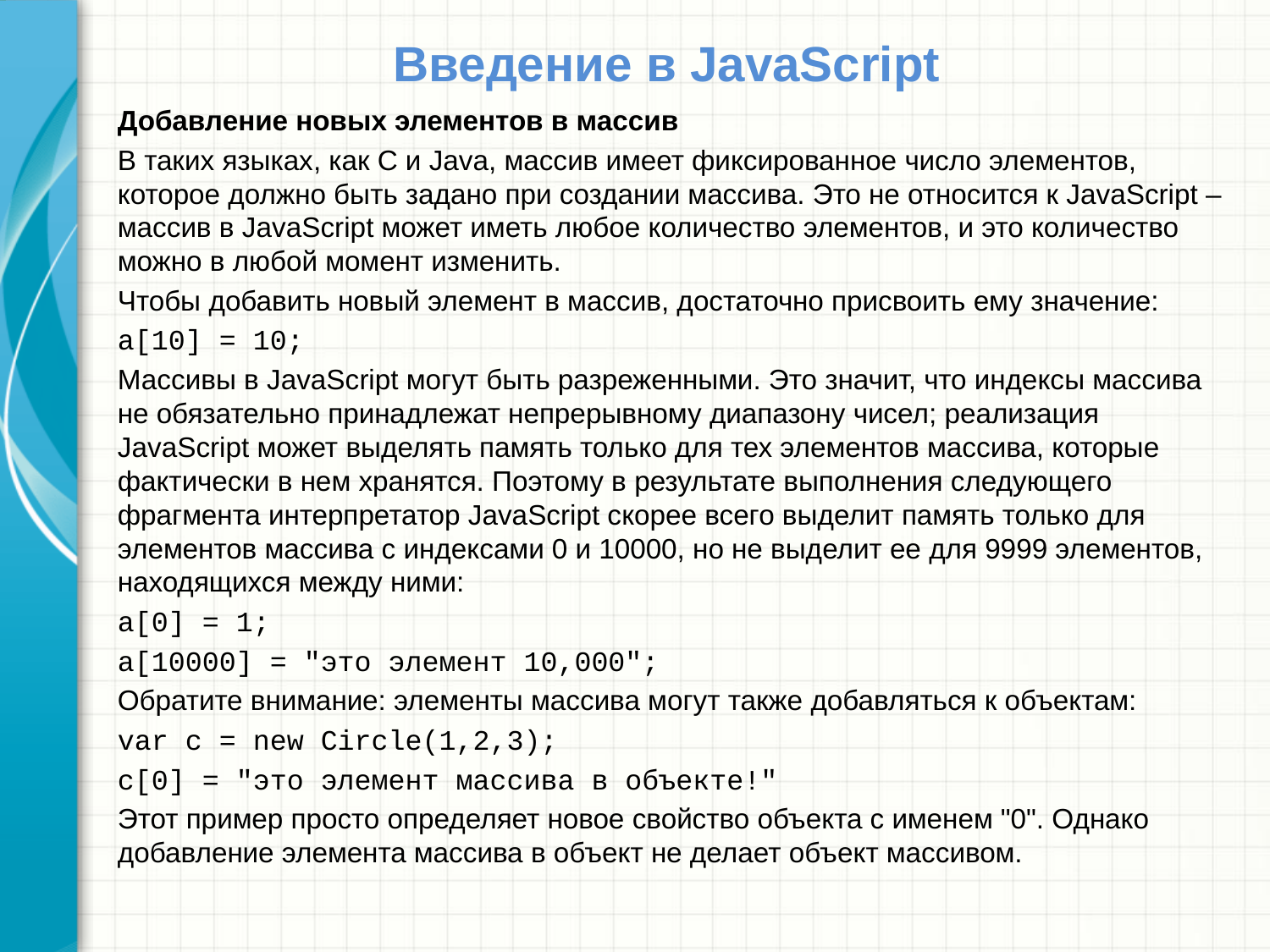

# Введение в JavaScript
Добавление новых элементов в массив
В таких языках, как C и Java, массив имеет фиксированное число элементов, которое должно быть задано при создании массива. Это не относится к JavaScript – массив в JavaScript может иметь любое количество элементов, и это количество можно в любой момент изменить.
Чтобы добавить новый элемент в массив, достаточно присвоить ему значение:
a[10] = 10;
Массивы в JavaScript могут быть разреженными. Это значит, что индексы массива не обязательно принадлежат непрерывному диапазону чисел; реализация JavaScript может выделять память только для тех элементов массива, которые фактически в нем хранятся. Поэтому в результате выполнения следующего фрагмента интерпретатор JavaScript скорее всего выделит память только для элементов массива с индексами 0 и 10000, но не выделит ее для 9999 элементов, находящихся между ними:
a[0] = 1;
a[10000] = "это элемент 10,000";
Обратите внимание: элементы массива могут также добавляться к объектам:
var c = new Circle(1,2,3);
c[0] = "это элемент массива в объекте!"
Этот пример просто определяет новое свойство объекта с именем "0". Однако добавление элемента массива в объект не делает объект массивом.